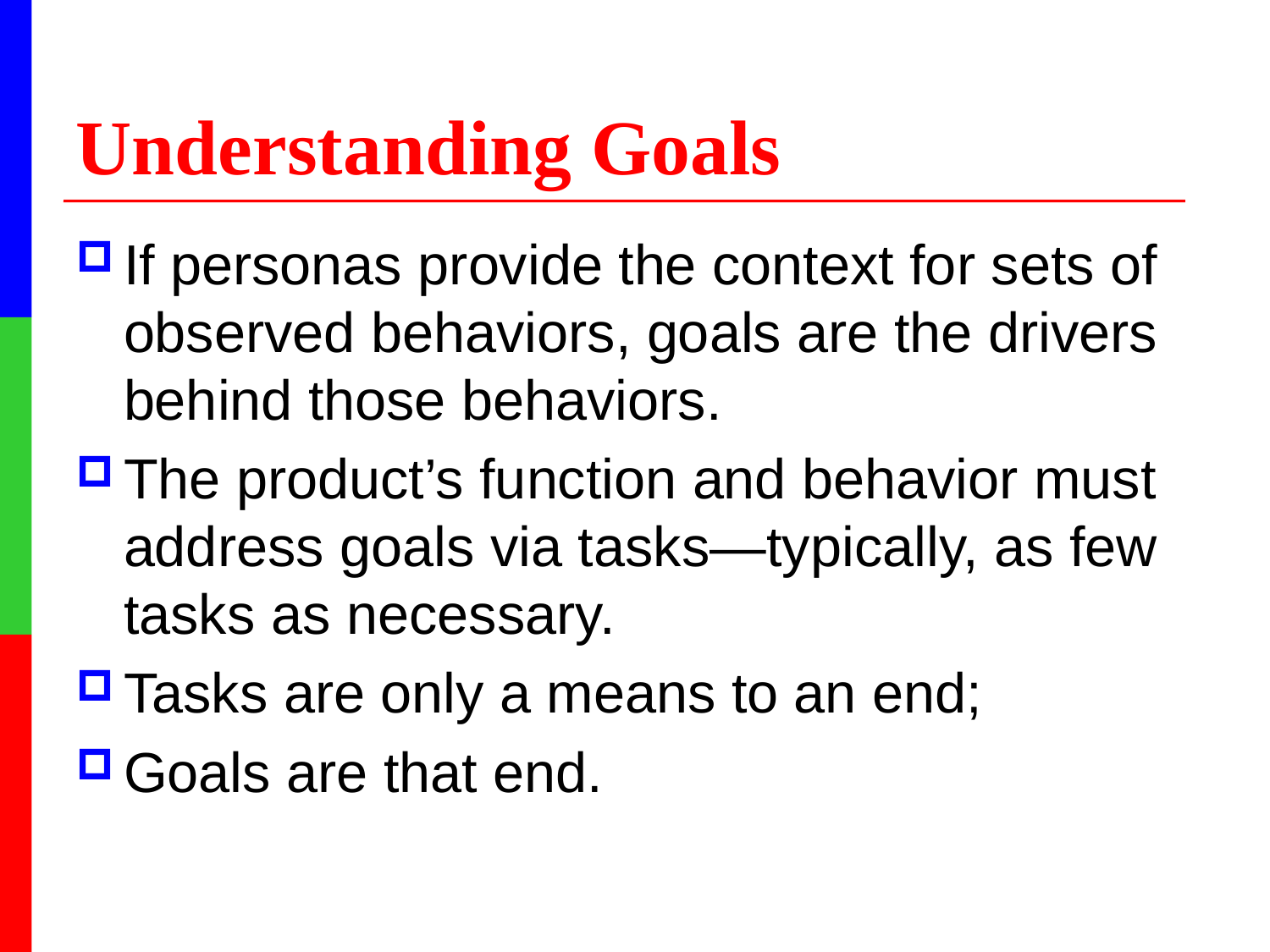

# Understanding Goals
If personas provide the context for sets of observed behaviors, goals are the drivers behind those behaviors.
The product’s function and behavior must address goals via tasks—typically, as few tasks as necessary.
Tasks are only a means to an end;
Goals are that end.